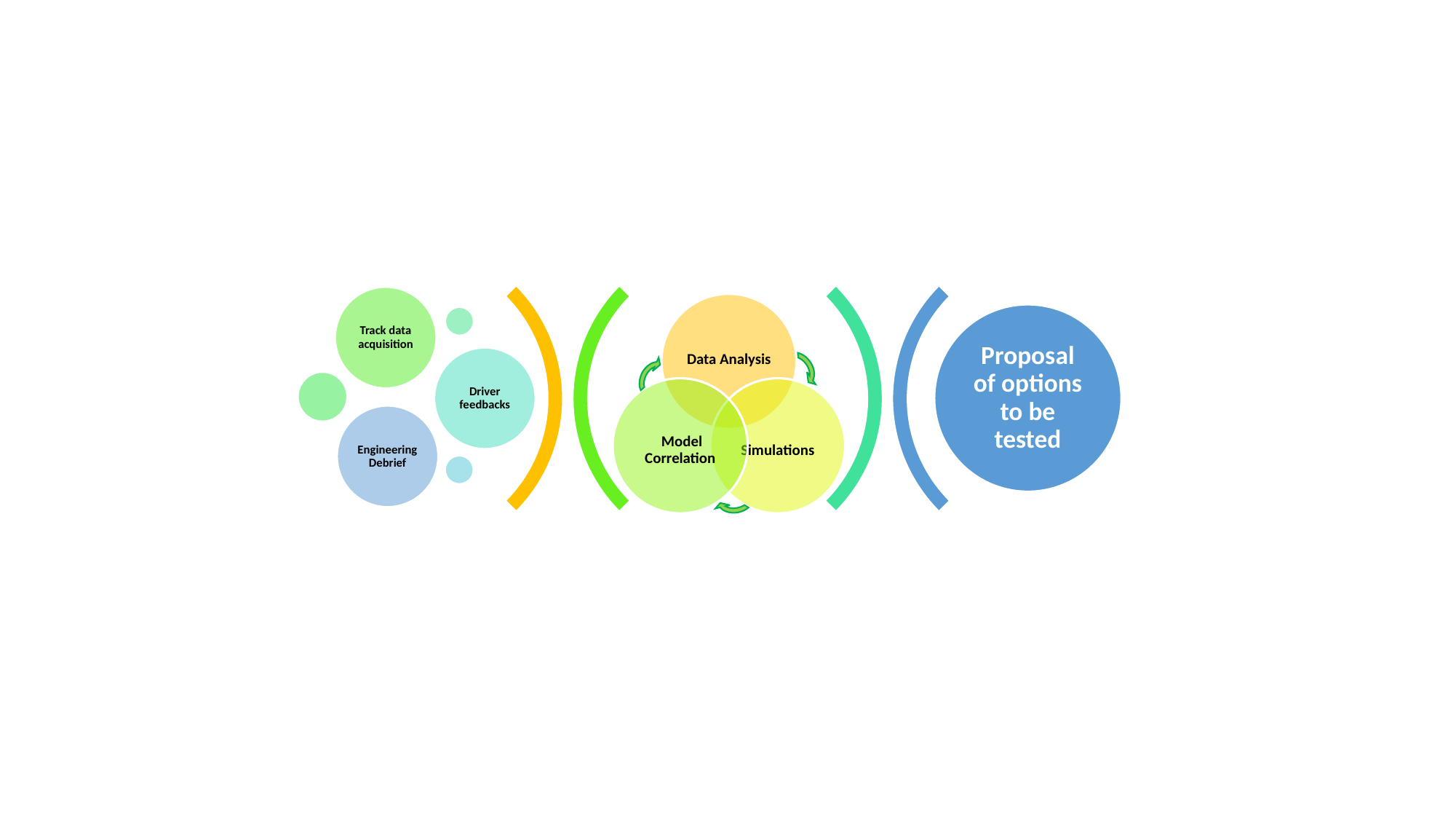

Data Analysis
Simulations
 Model Correlation
Track data acquisition
Driver feedbacks
Engineering Debrief
Proposal of options to be tested